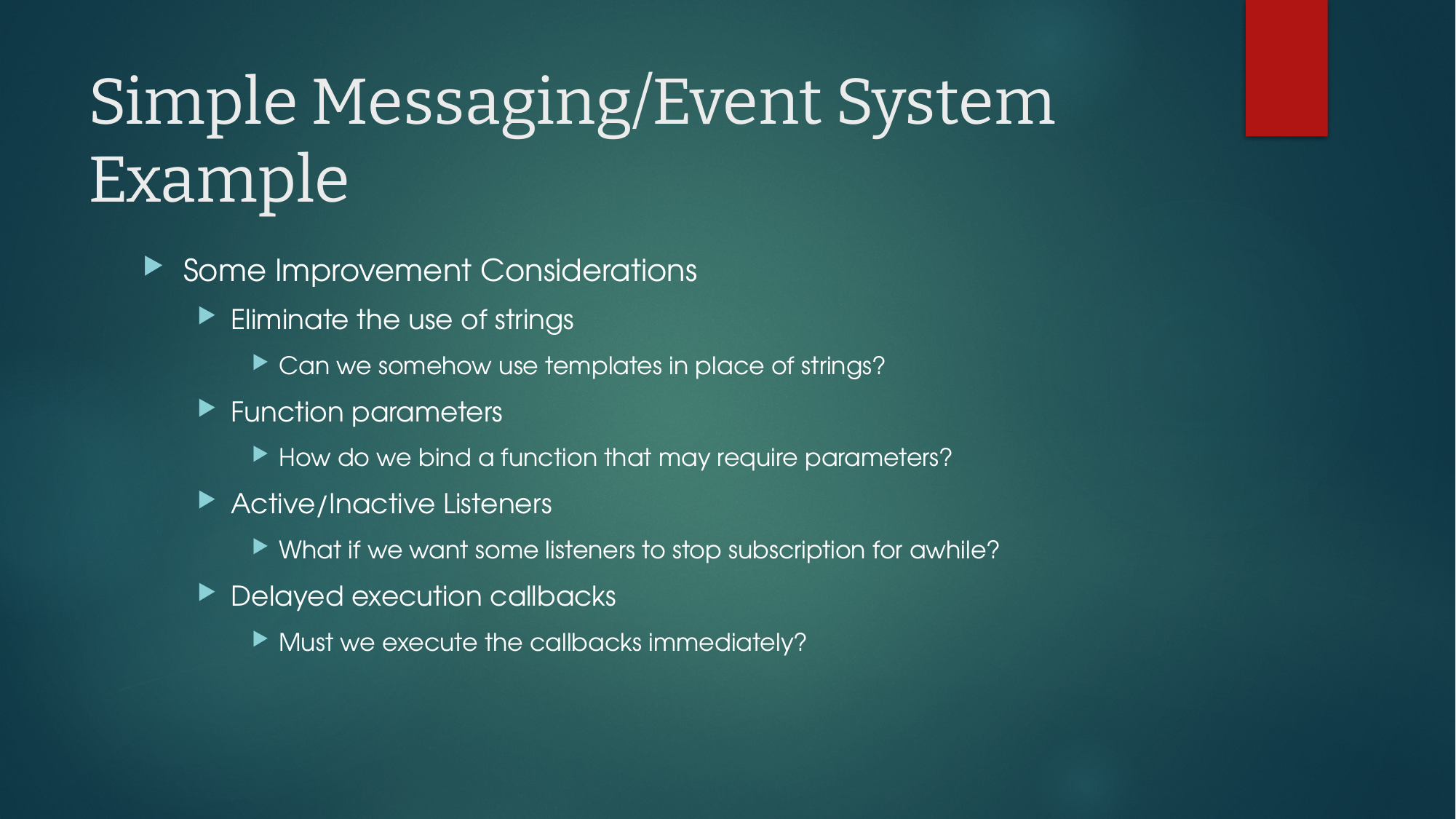

# Simple Messaging/Event System Example
Some Improvement Considerations
Eliminate the use of strings
Can we somehow use templates in place of strings?
Function parameters
How do we bind a function that may require parameters?
Active/Inactive Listeners
What if we want some listeners to stop subscription for awhile?
Delayed execution callbacks
Must we execute the callbacks immediately?